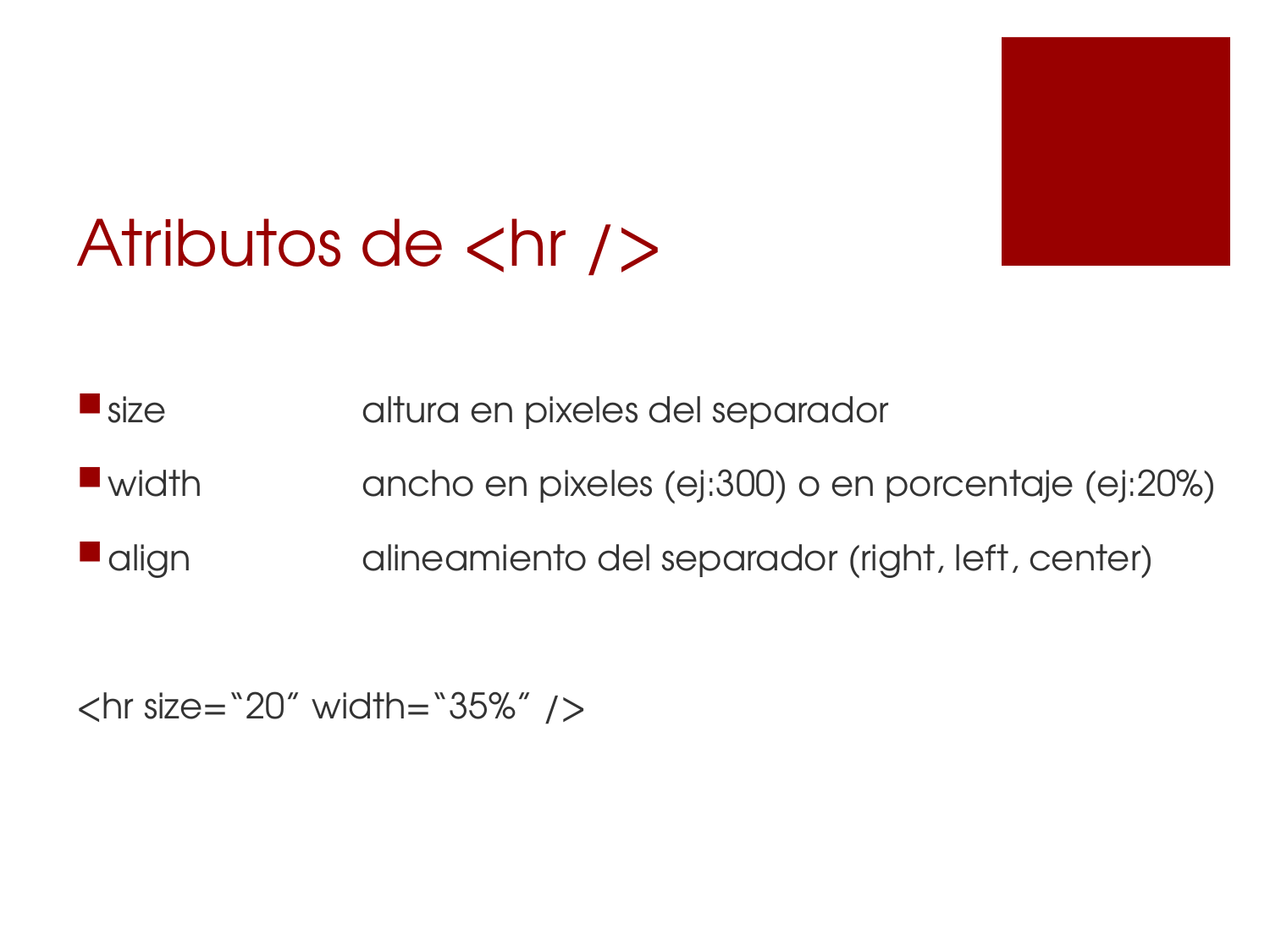

# Atributos de <hr />

size		altura en pixeles del separador
width		ancho en pixeles (ej:300) o en porcentaje (ej:20%)
align		alineamiento del separador (right, left, center)

<hr size=“20” width=“35%” />